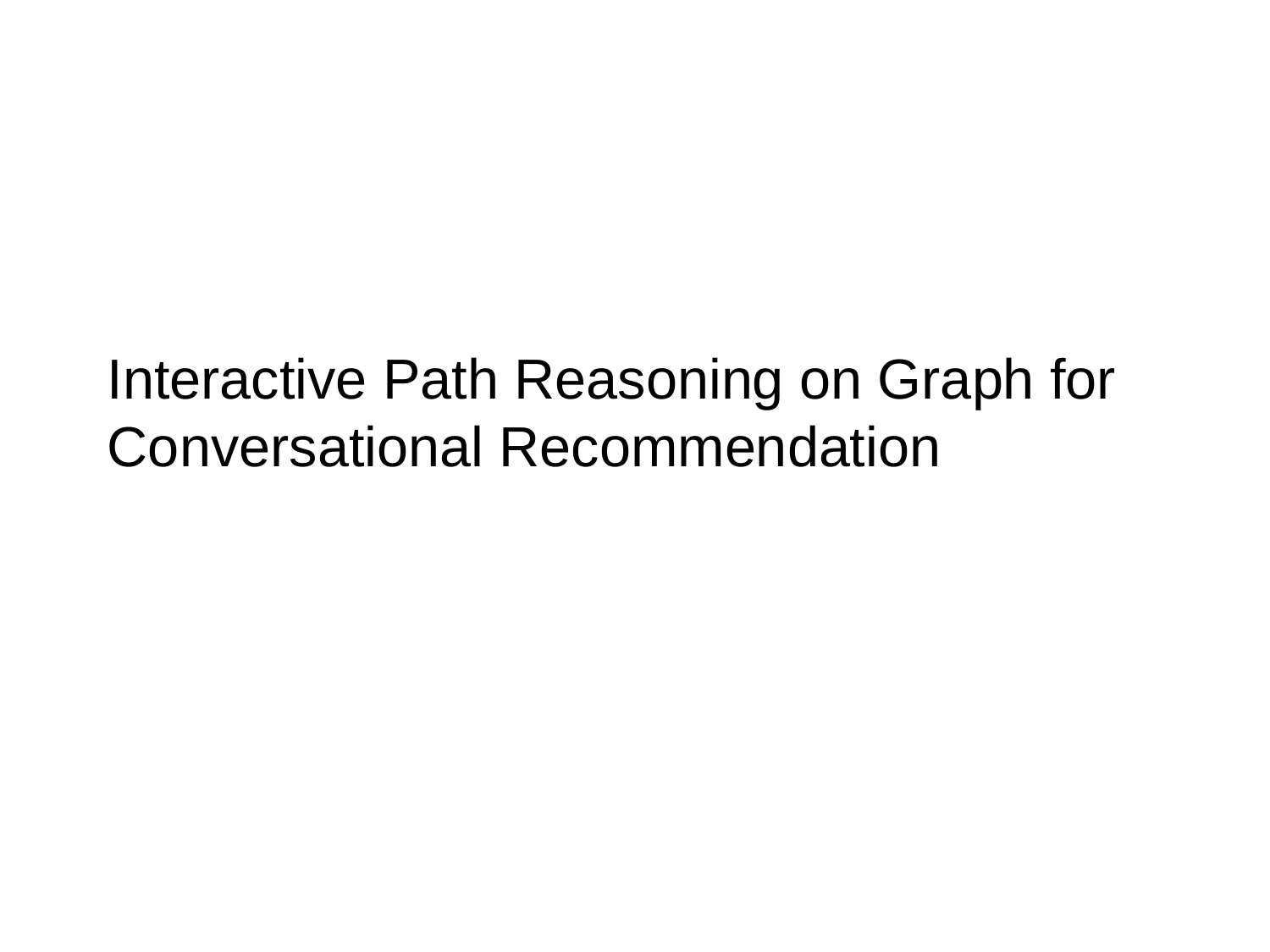

Interactive Path Reasoning on Graph for Conversational Recommendation